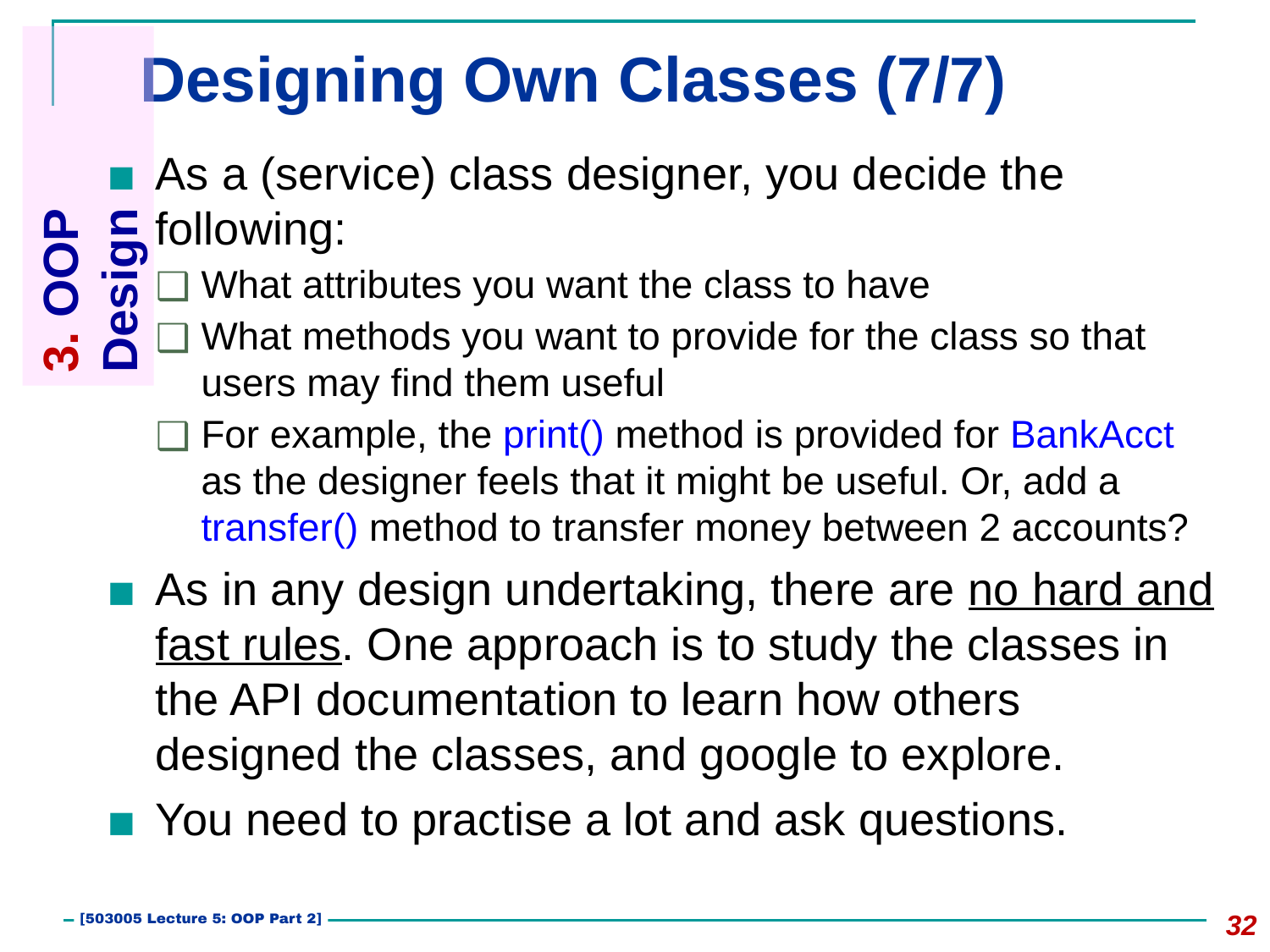

# Designing Own Classes (7/7)
As a (service) class designer, you decide the following:
What attributes you want the class to have
What methods you want to provide for the class so that users may find them useful
For example, the print() method is provided for BankAcct as the designer feels that it might be useful. Or, add a transfer() method to transfer money between 2 accounts?
As in any design undertaking, there are no hard and fast rules. One approach is to study the classes in the API documentation to learn how others designed the classes, and google to explore.
You need to practise a lot and ask questions.
3. OOP Design
32
[503005 Lecture 5: OOP Part 2]